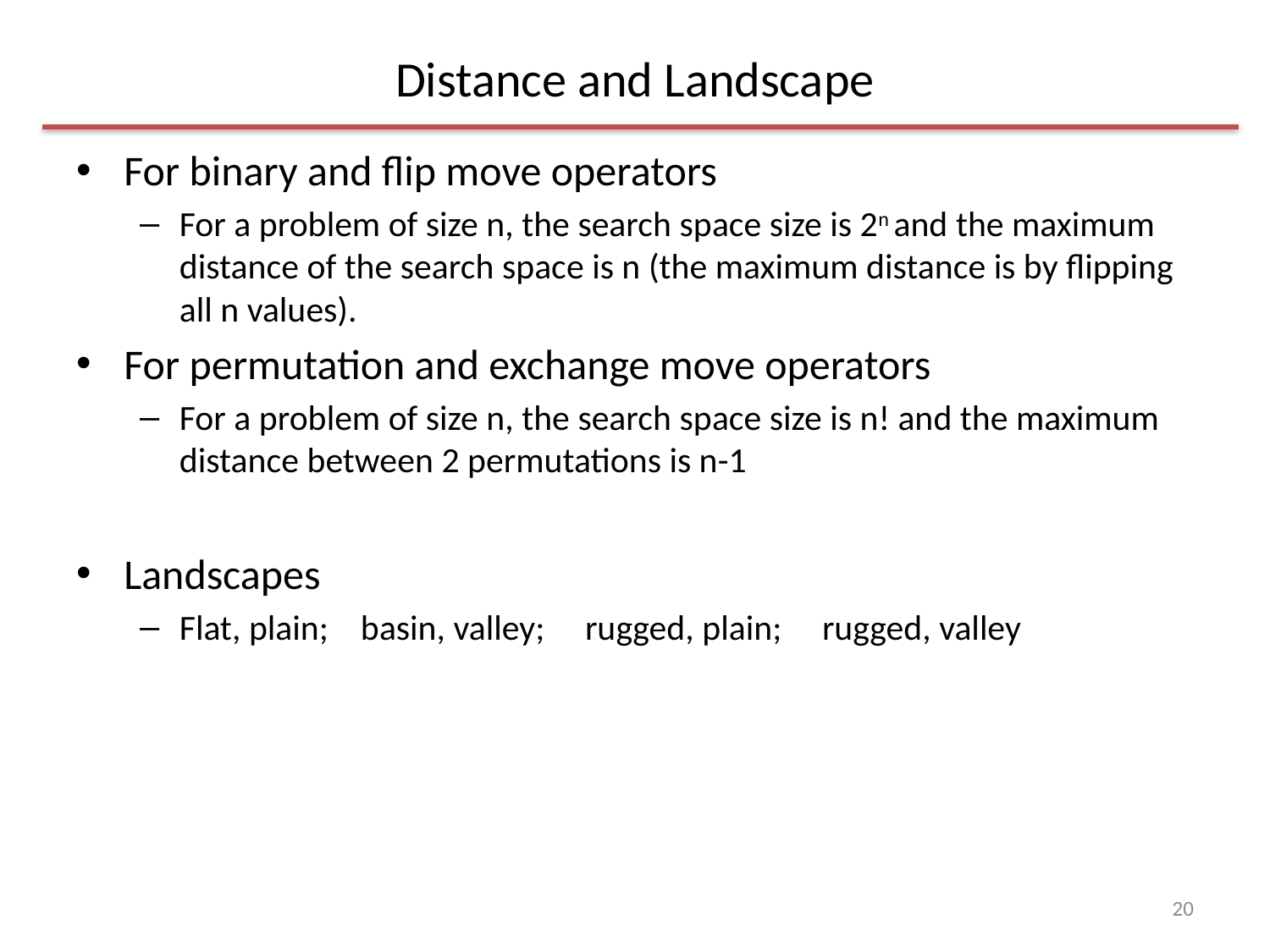

# Distance and Landscape
For binary and flip move operators
For a problem of size n, the search space size is 2n and the maximum distance of the search space is n (the maximum distance is by flipping all n values).
For permutation and exchange move operators
For a problem of size n, the search space size is n! and the maximum distance between 2 permutations is n-1

Landscapes
Flat, plain;    basin, valley;     rugged, plain;     rugged, valley
20